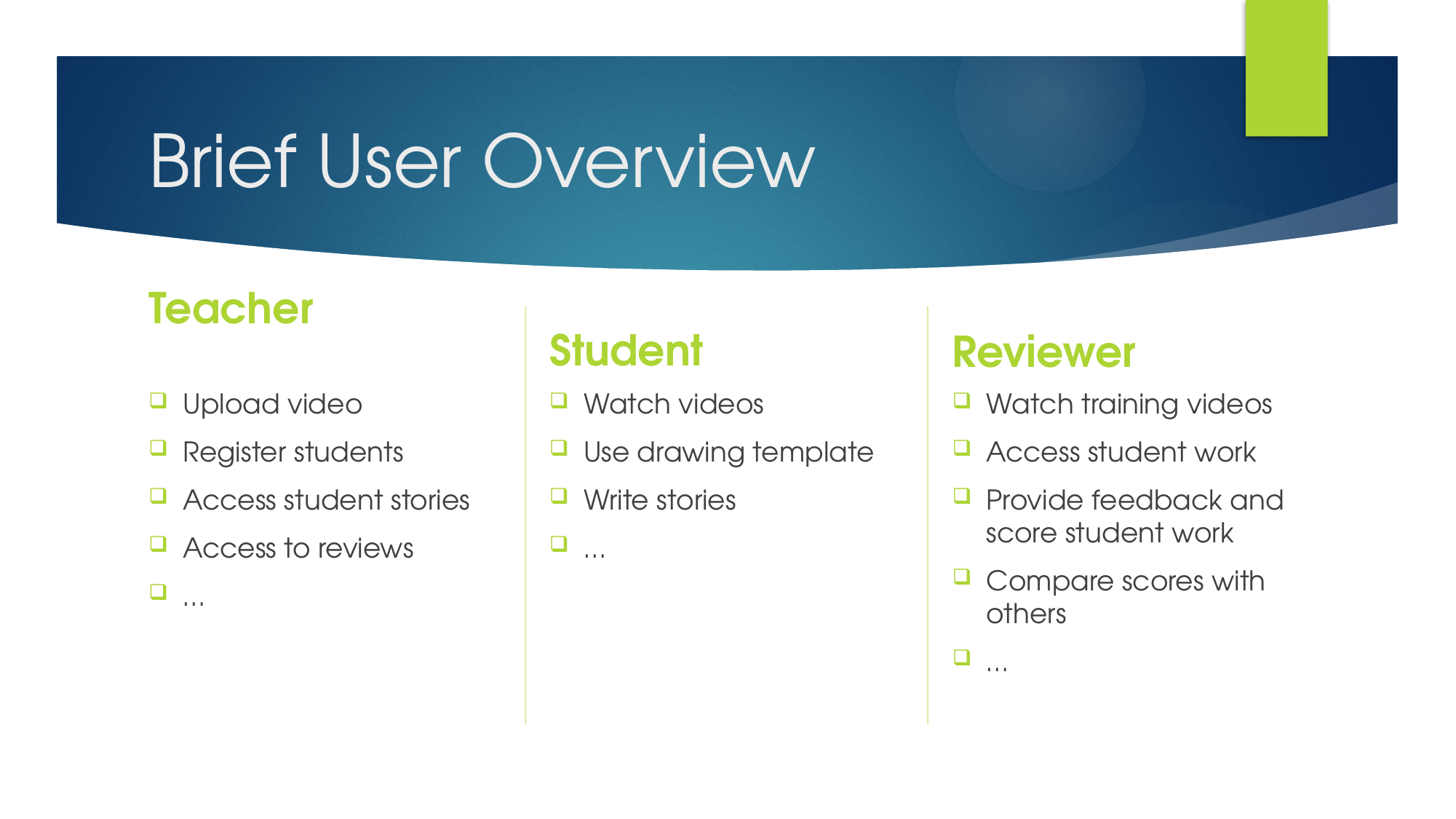

# Brief User Overview
Student
Teacher
Reviewer
Upload video
Register students
Access student stories
Access to reviews
…
Watch videos
Use drawing template
Write stories
…

Watch training videos
Access student work
Provide feedback and score student work
Compare scores with others
…